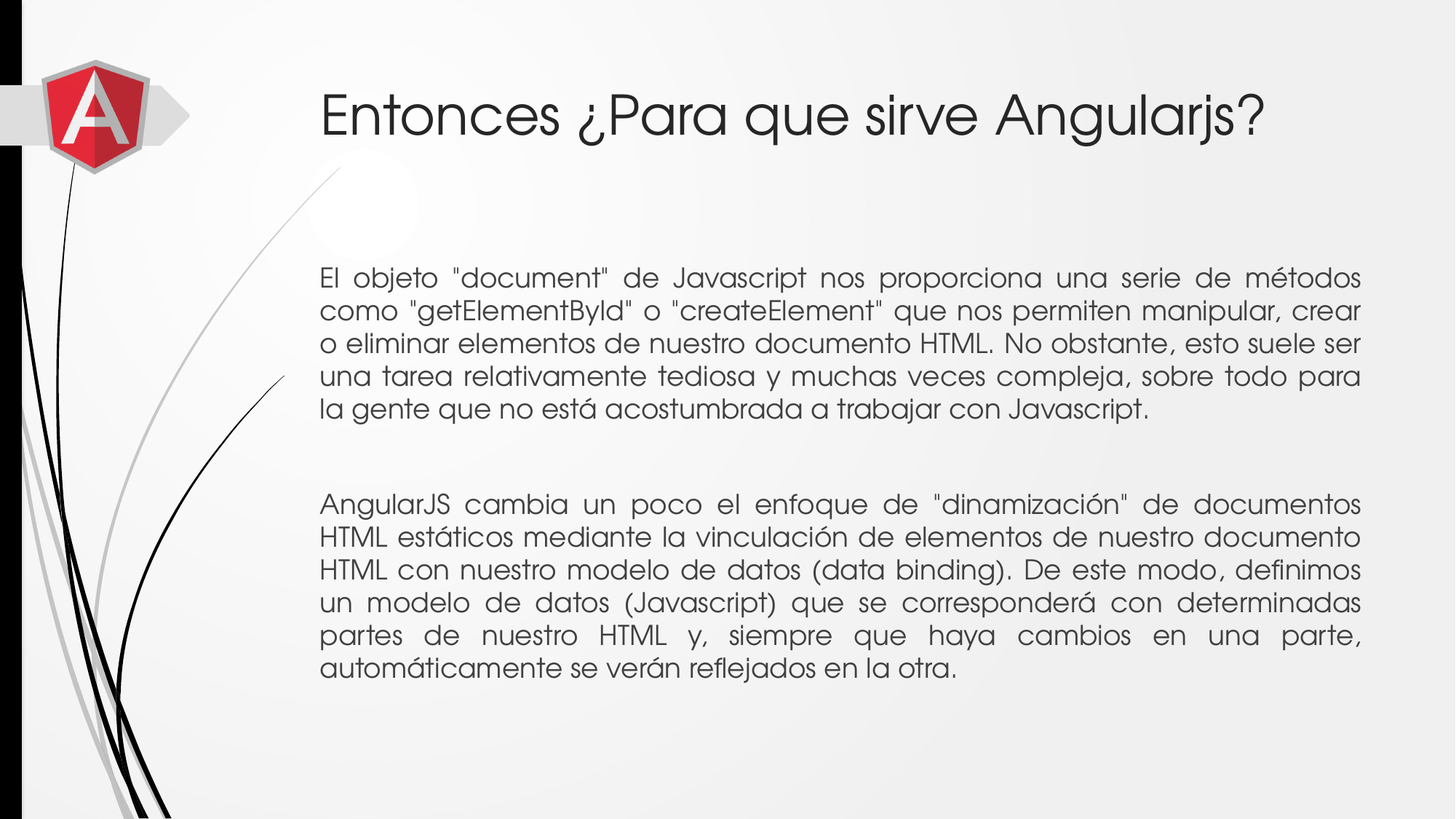

# Entonces ¿Para que sirve Angularjs?
El objeto "document" de Javascript nos proporciona una serie de métodos como "getElementById" o "createElement" que nos permiten manipular, crear o eliminar elementos de nuestro documento HTML. No obstante, esto suele ser una tarea relativamente tediosa y muchas veces compleja, sobre todo para la gente que no está acostumbrada a trabajar con Javascript.

AngularJS cambia un poco el enfoque de "dinamización" de documentos HTML estáticos mediante la vinculación de elementos de nuestro documento HTML con nuestro modelo de datos (data binding). De este modo, definimos un modelo de datos (Javascript) que se corresponderá con determinadas partes de nuestro HTML y, siempre que haya cambios en una parte, automáticamente se verán reflejados en la otra.